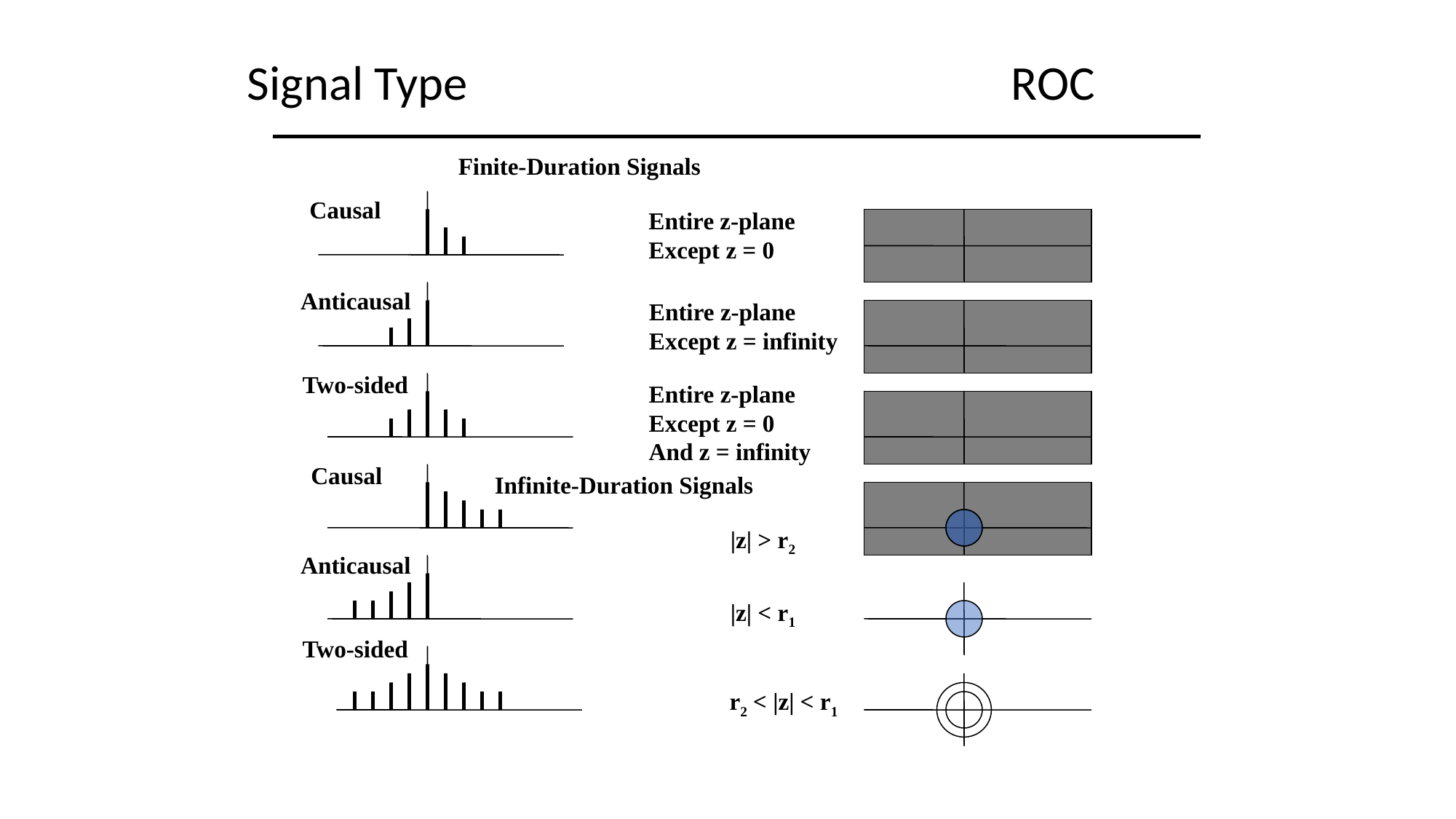

# Signal Type					ROC

Finite-Duration Signals
Causal

Entire z-plane
Except z = 0

Anticausal

Entire z-plane
Except z = infinity

Two-sided

Entire z-plane
Except z = 0
And z = infinity

Causal

Infinite-Duration Signals

|z| > r2

Anticausal

|z| < r1

Two-sided

r2 < |z| < r1